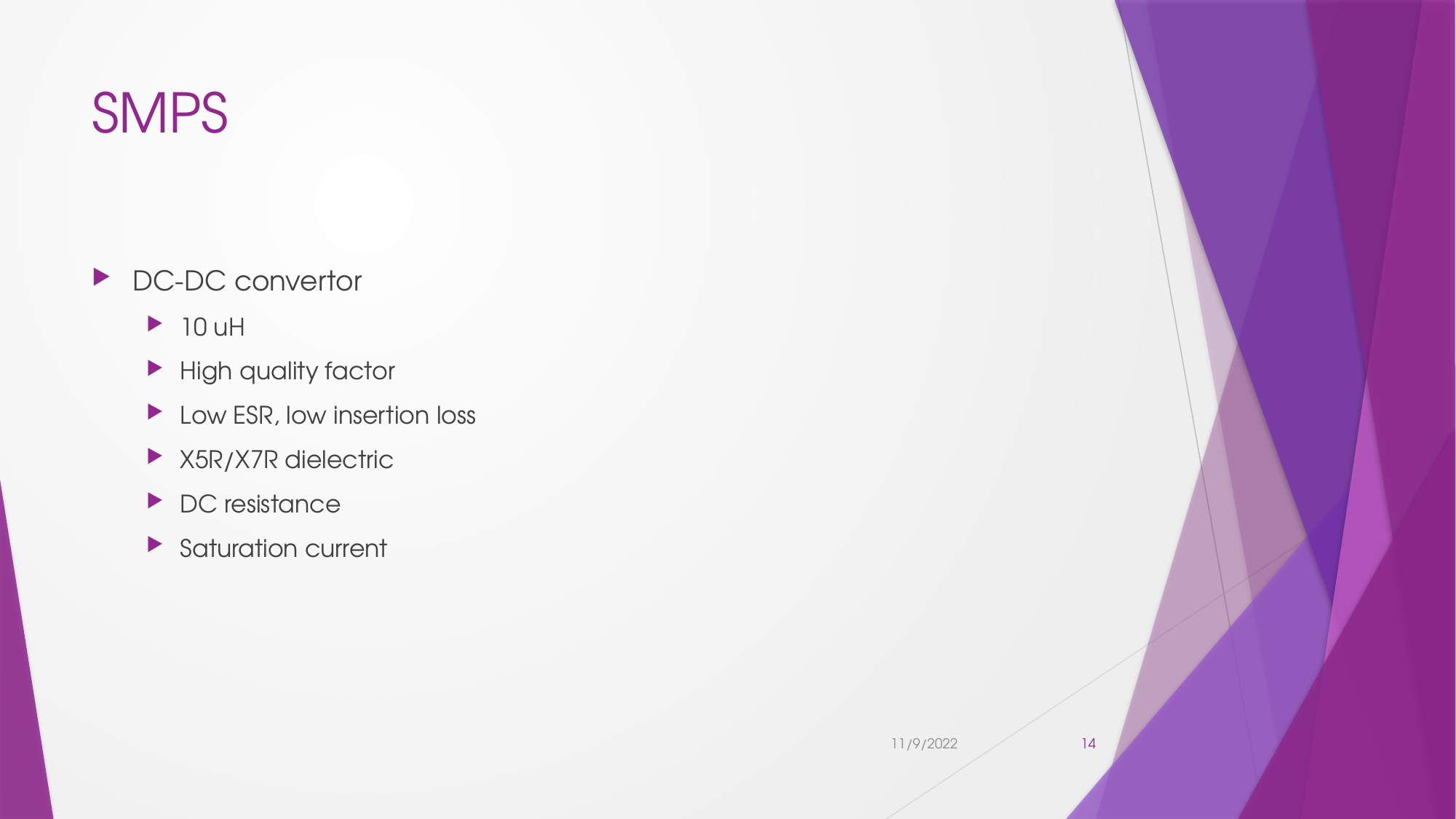

# SMPS
DC-DC convertor
10 uH
High quality factor
Low ESR, low insertion loss
X5R/X7R dielectric
DC resistance
Saturation current
11/9/2022
14